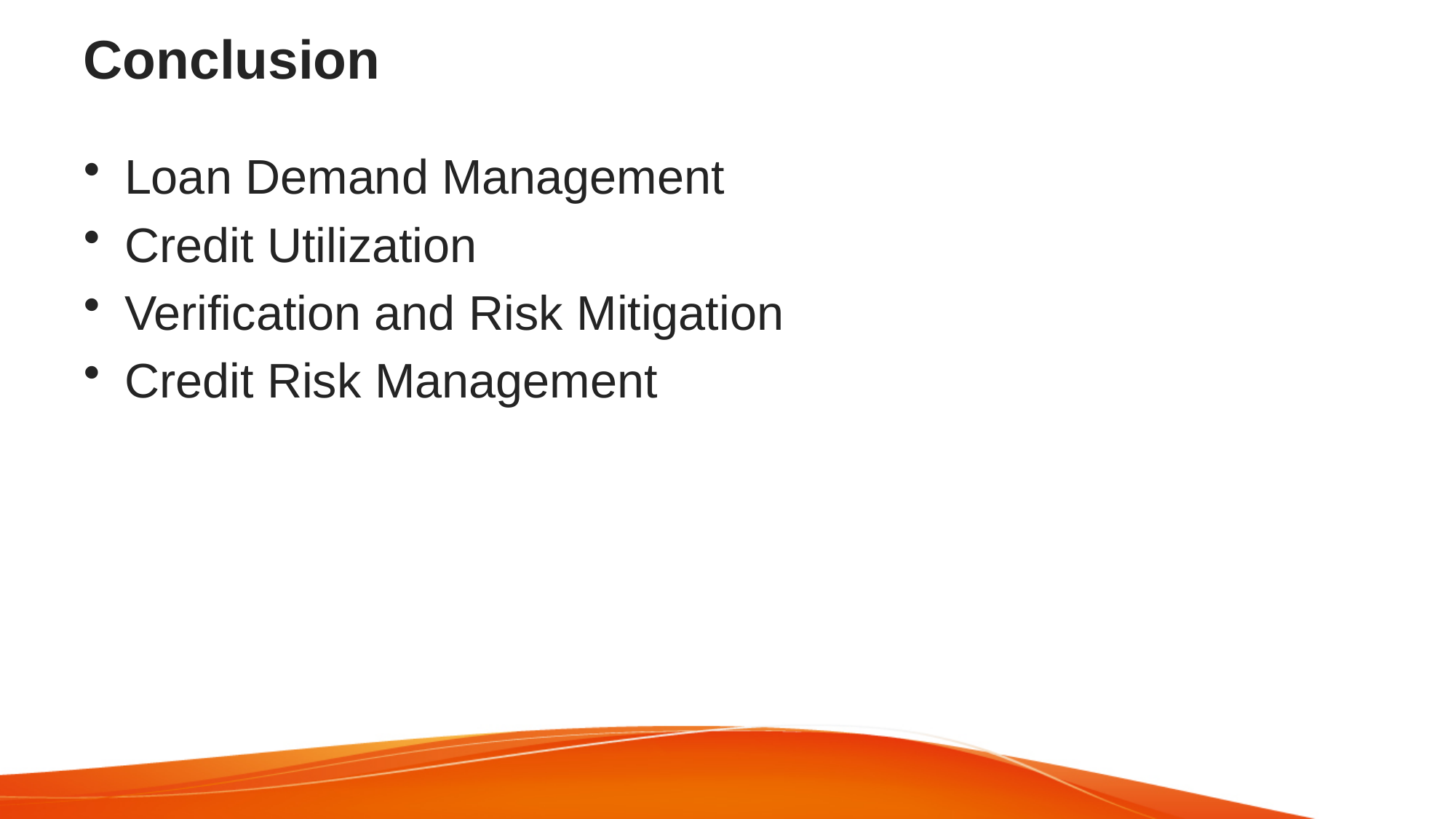

# Conclusion
Loan Demand Management
Credit Utilization
Verification and Risk Mitigation
Credit Risk Management